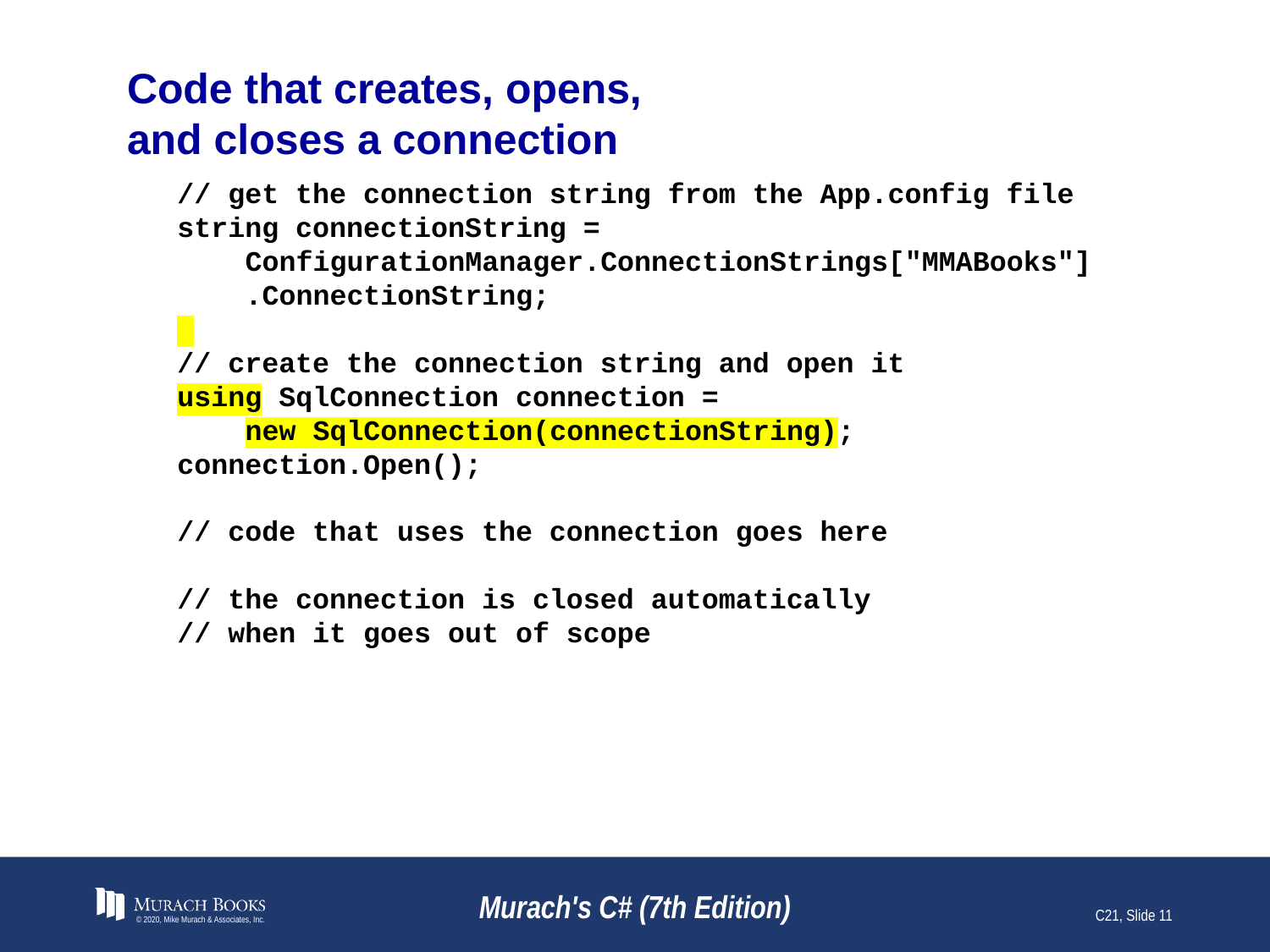

# Code that creates, opens, and closes a connection
// get the connection string from the App.config file
string connectionString =
    ConfigurationManager.ConnectionStrings["MMABooks"]
    .ConnectionString;

// create the connection string and open it
using SqlConnection connection =
    new SqlConnection(connectionString);
connection.Open();

// code that uses the connection goes here

// the connection is closed automatically
// when it goes out of scope

© 2020, Mike Murach & Associates, Inc.
Murach's C# (7th Edition)

C21, Slide 11